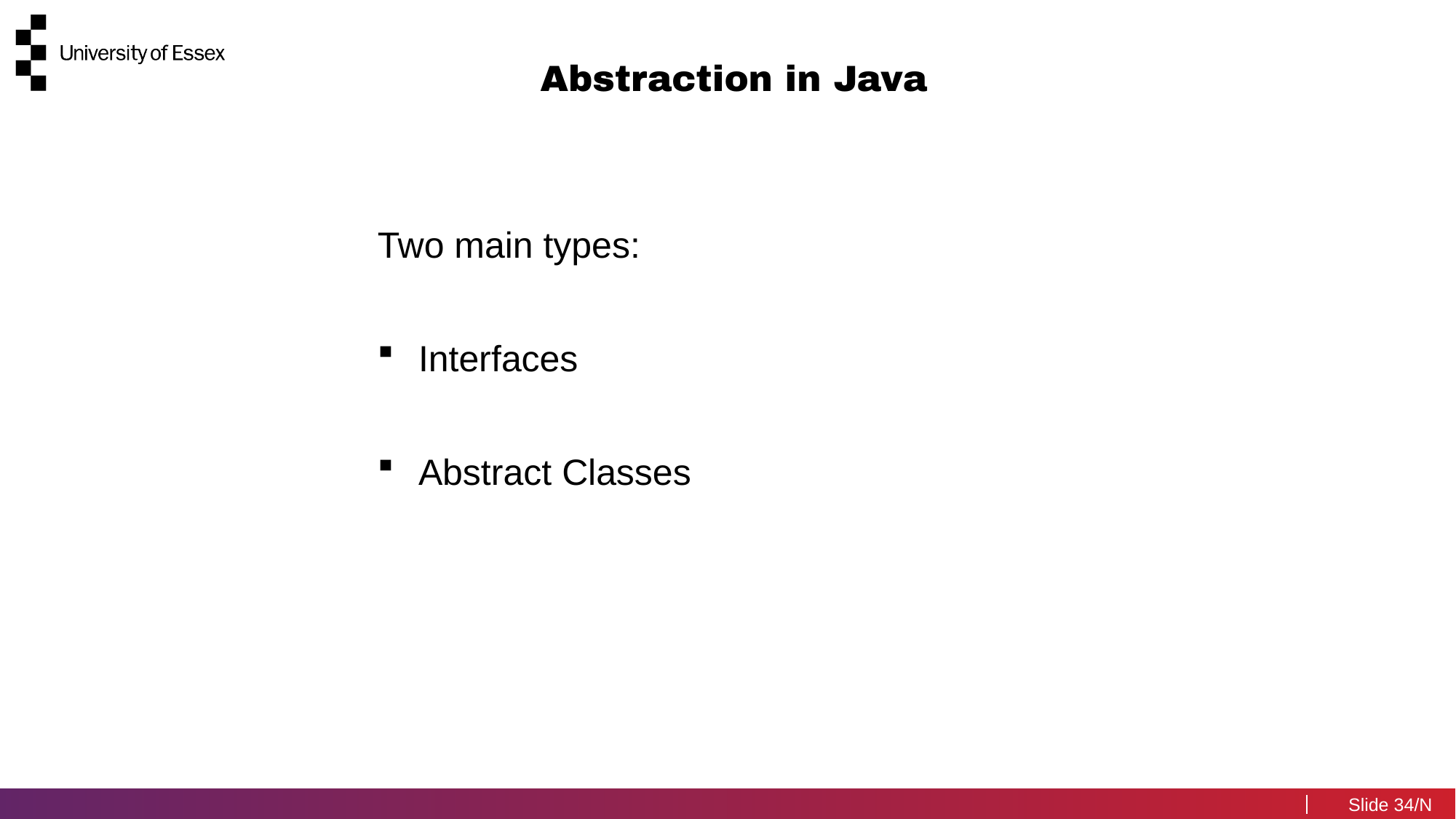

Abstraction in Java

Two main types:

Interfaces

Abstract Classes
34/N